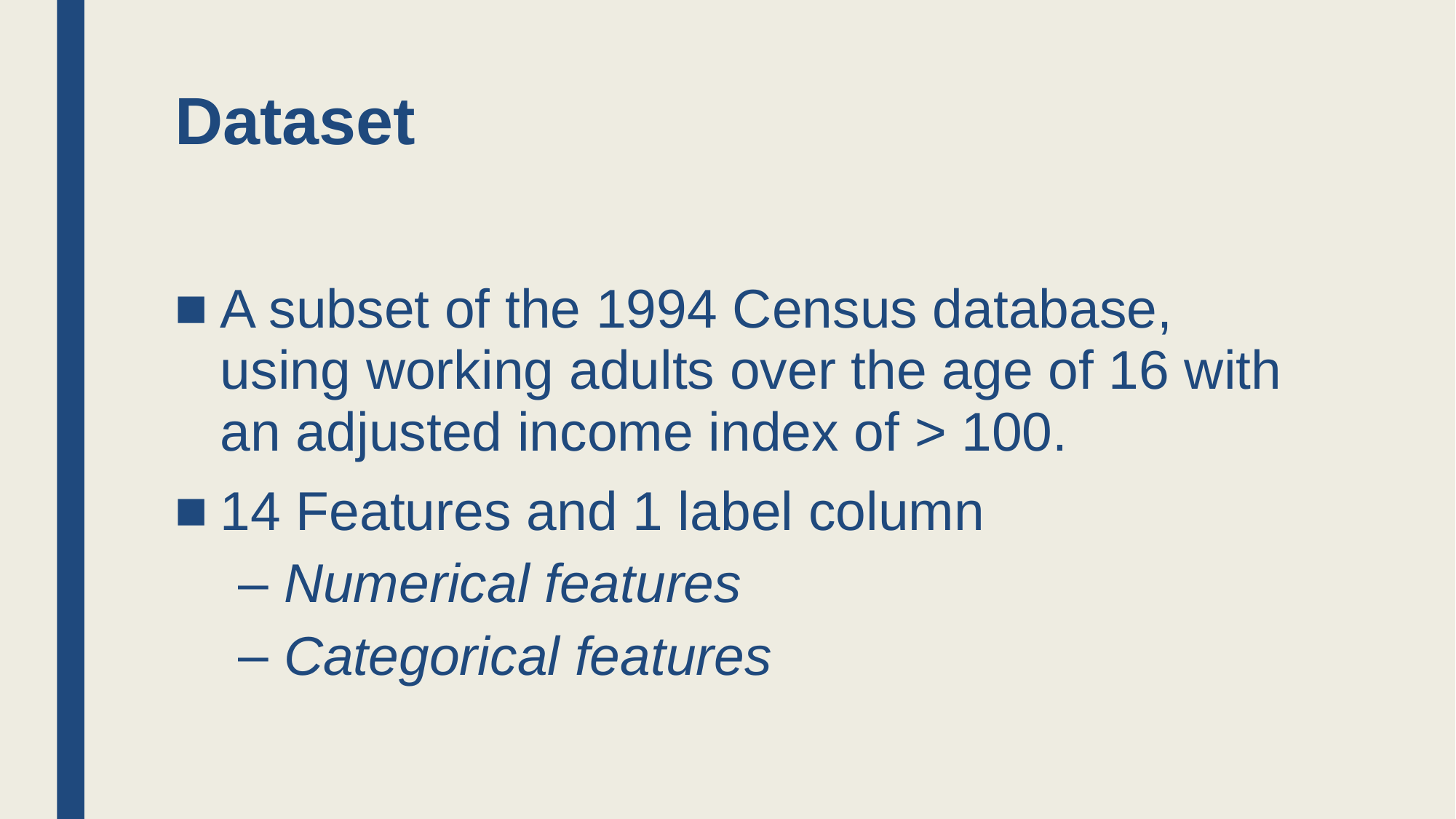

# Dataset
A subset of the 1994 Census database, using working adults over the age of 16 with an adjusted income index of > 100.
14 Features and 1 label column
Numerical features
Categorical features